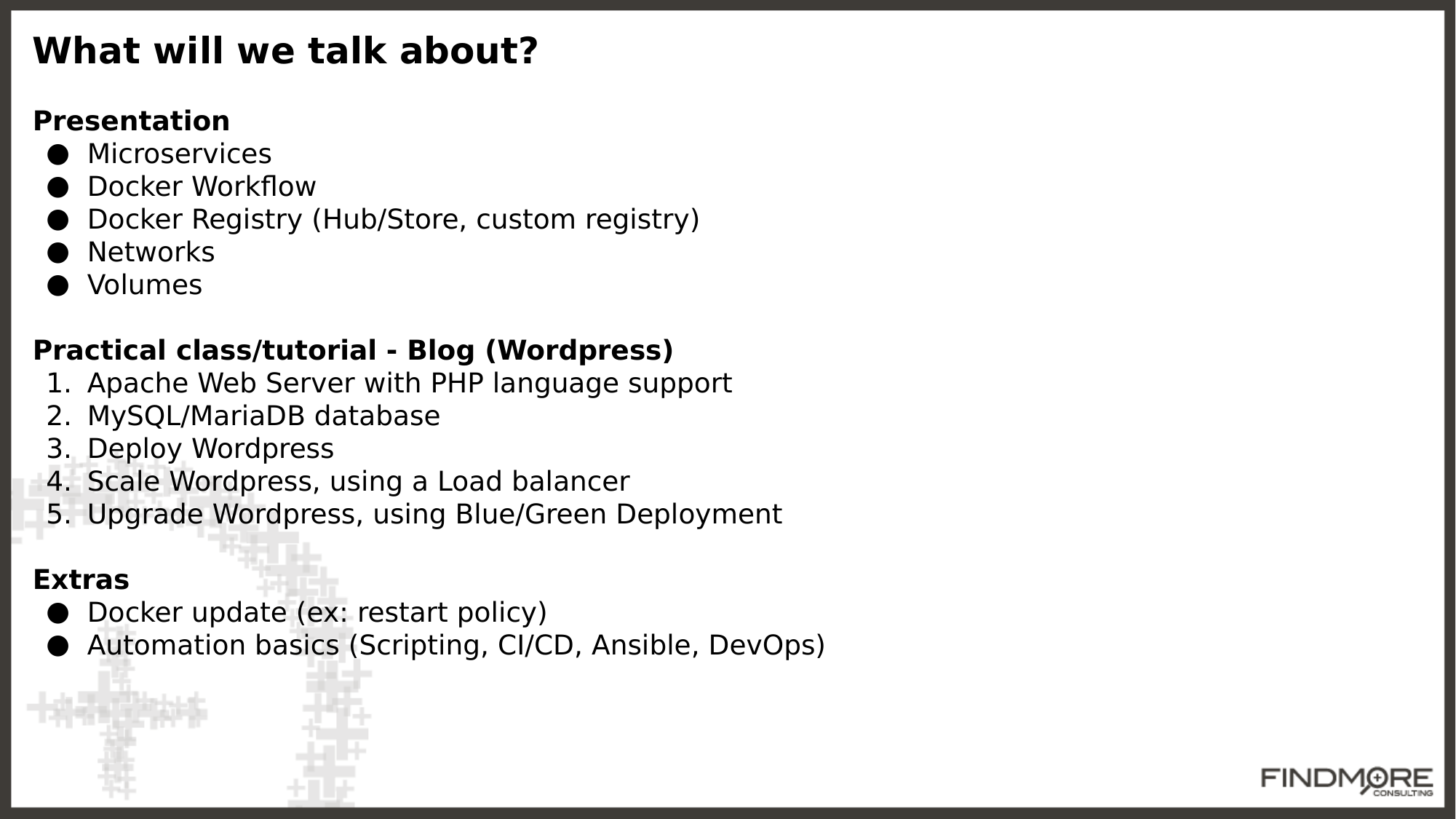

What will we talk about?

Presentation
Microservices
Docker Workflow
Docker Registry (Hub/Store, custom registry)
Networks
Volumes

Practical class/tutorial - Blog (Wordpress)
Apache Web Server with PHP language support
MySQL/MariaDB database
Deploy Wordpress
Scale Wordpress, using a Load balancer
Upgrade Wordpress, using Blue/Green Deployment

Extras
Docker update (ex: restart policy)
Automation basics (Scripting, CI/CD, Ansible, DevOps)